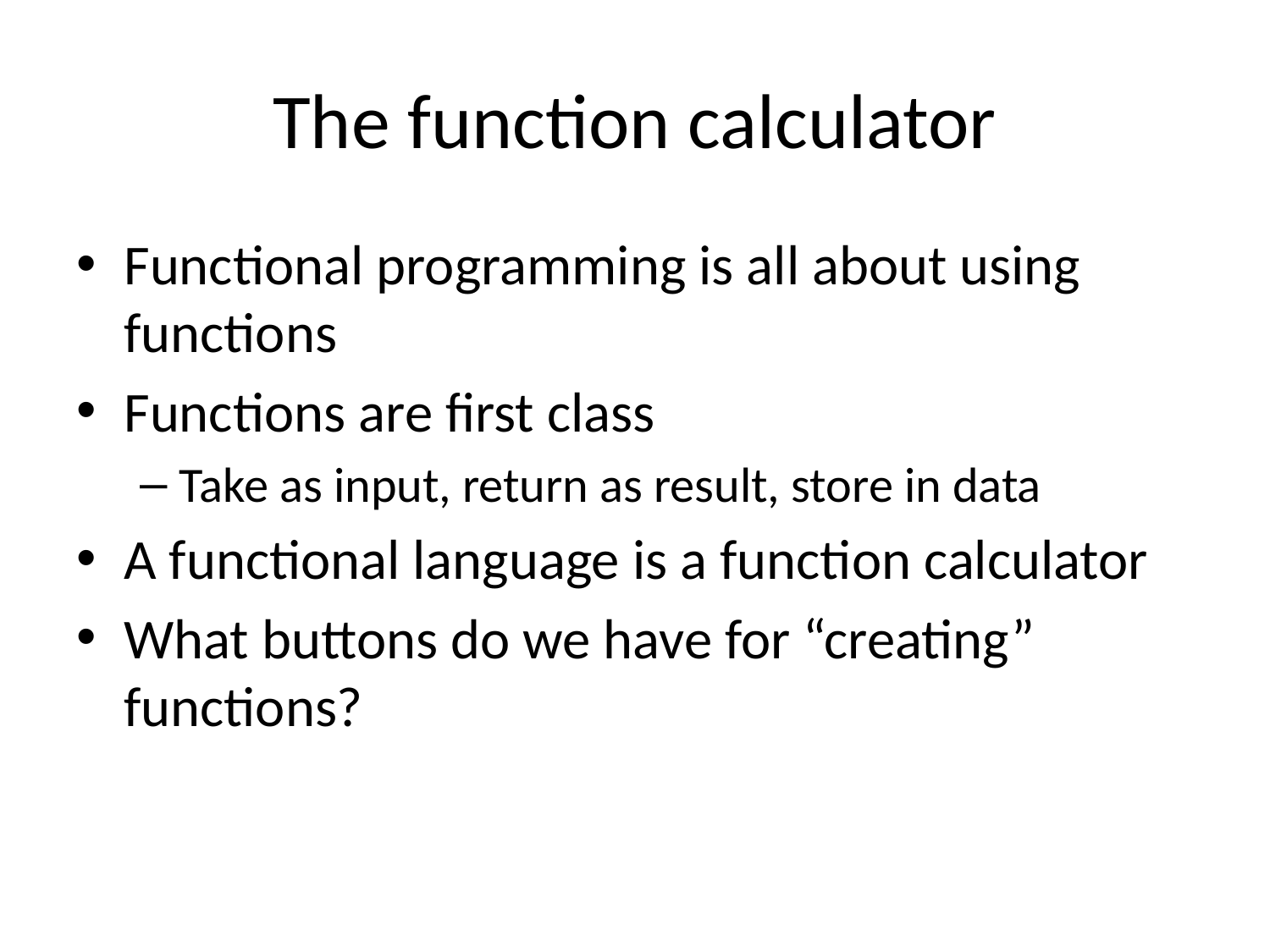

# The function calculator
Functional programming is all about using functions
Functions are first class
Take as input, return as result, store in data
A functional language is a function calculator
What buttons do we have for “creating” functions?